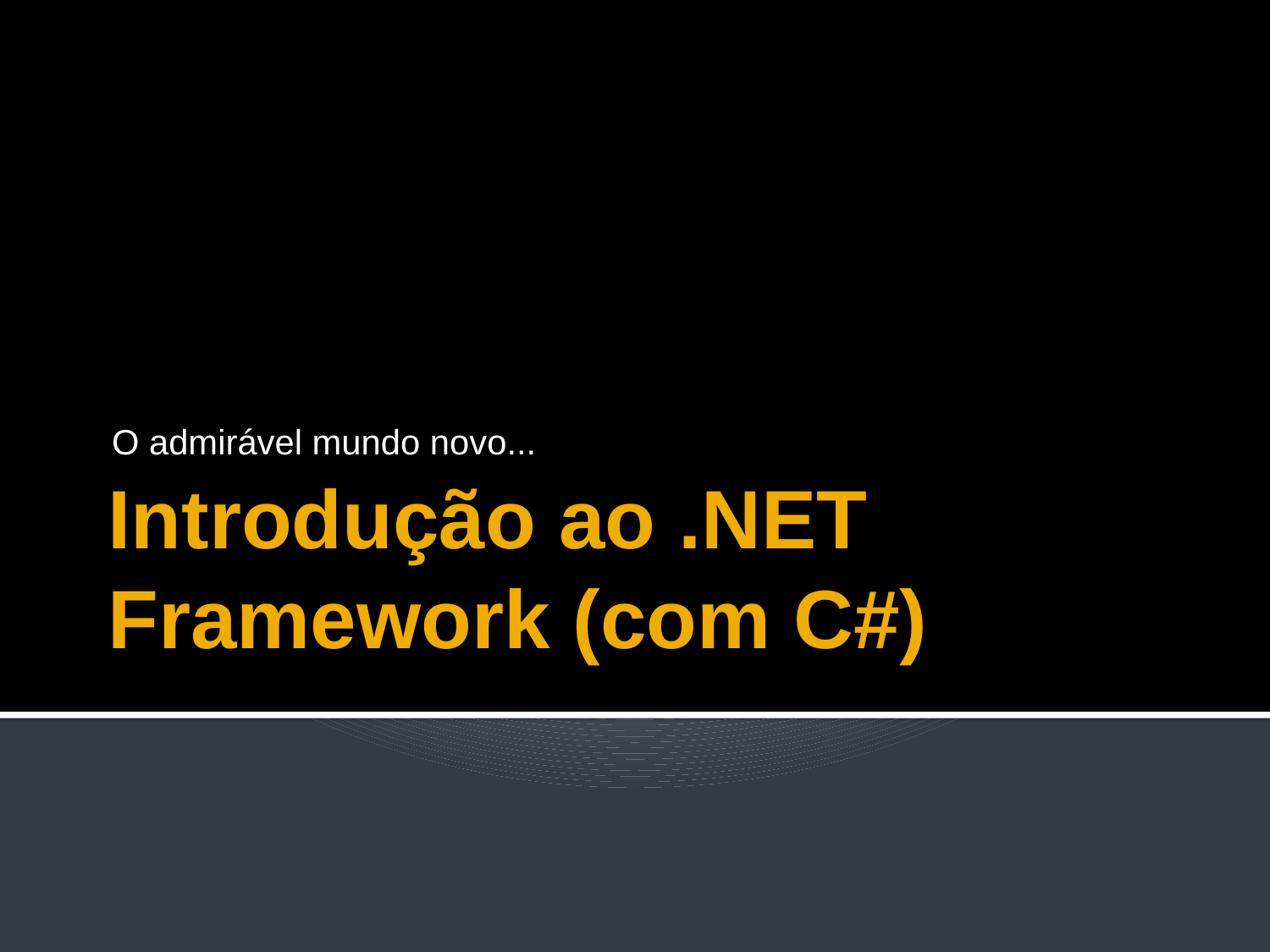

O admirável mundo novo...
# Introdução ao .NET Framework (com C#)